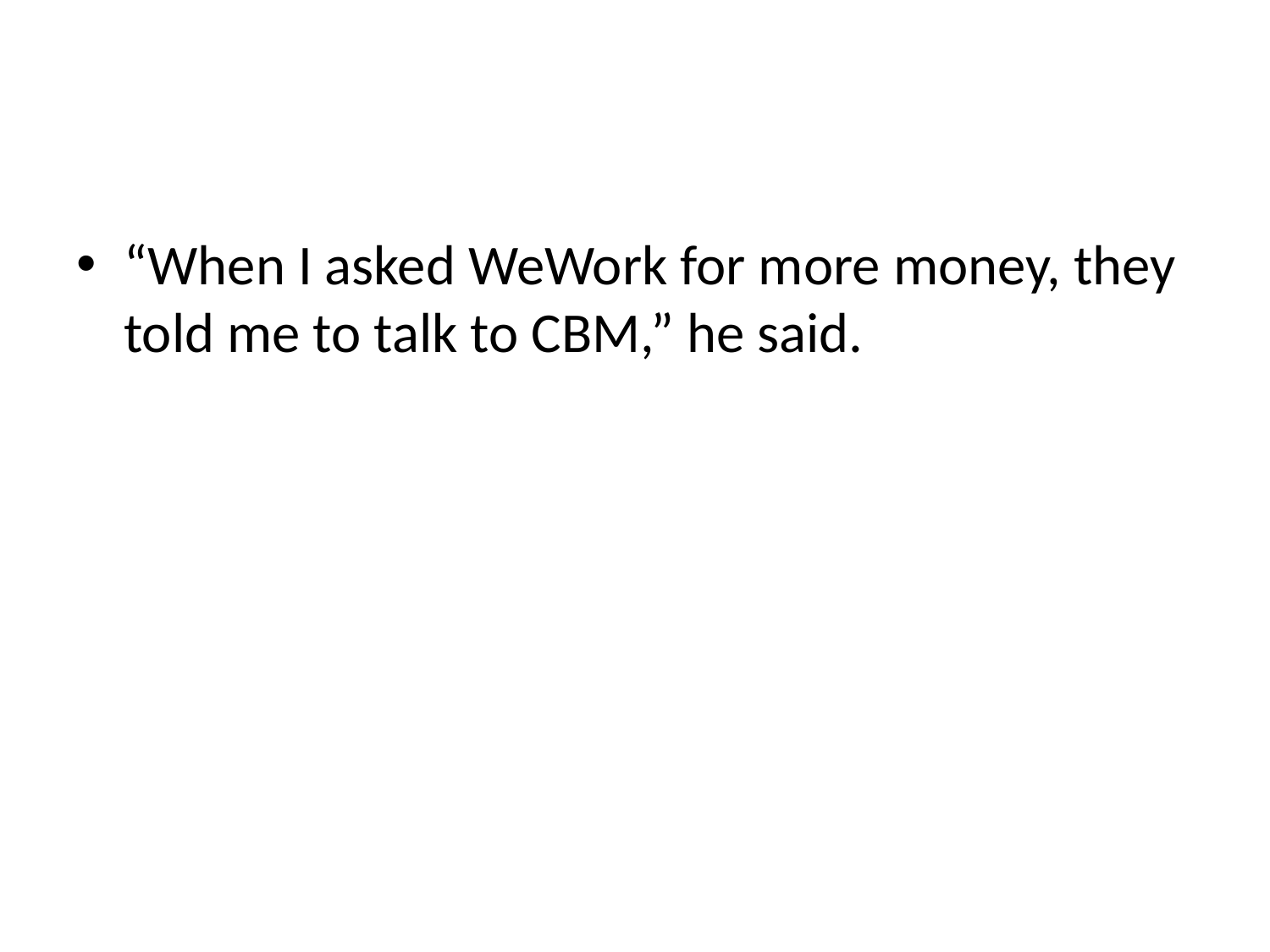

#
“When I asked WeWork for more money, they told me to talk to CBM,” he said.